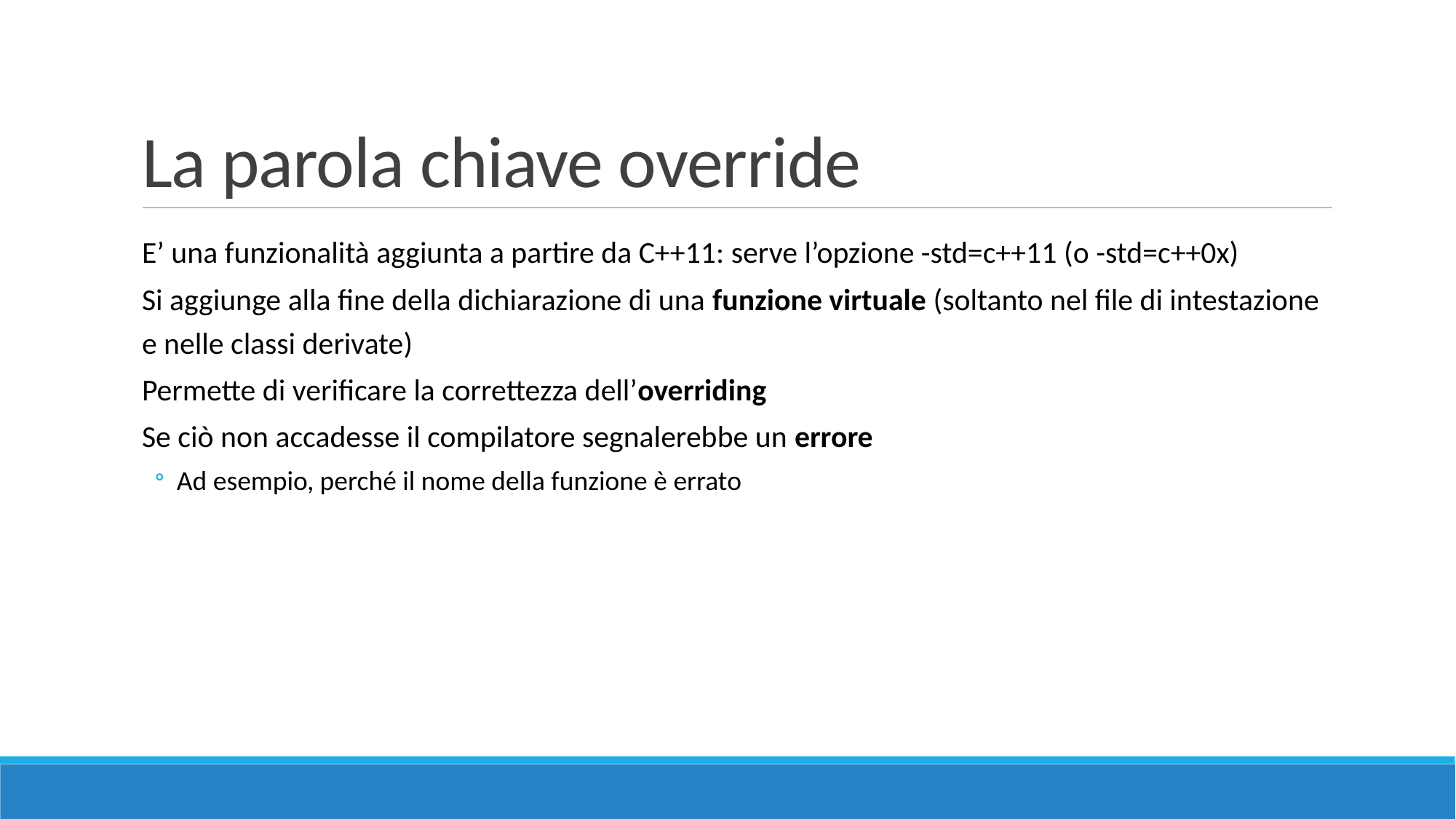

# La parola chiave override
E’ una funzionalità aggiunta a partire da C++11: serve l’opzione -std=c++11 (o -std=c++0x)
Si aggiunge alla fine della dichiarazione di una funzione virtuale (soltanto nel file di intestazione e nelle classi derivate)
Permette di verificare la correttezza dell’overriding
Se ciò non accadesse il compilatore segnalerebbe un errore
Ad esempio, perché il nome della funzione è errato